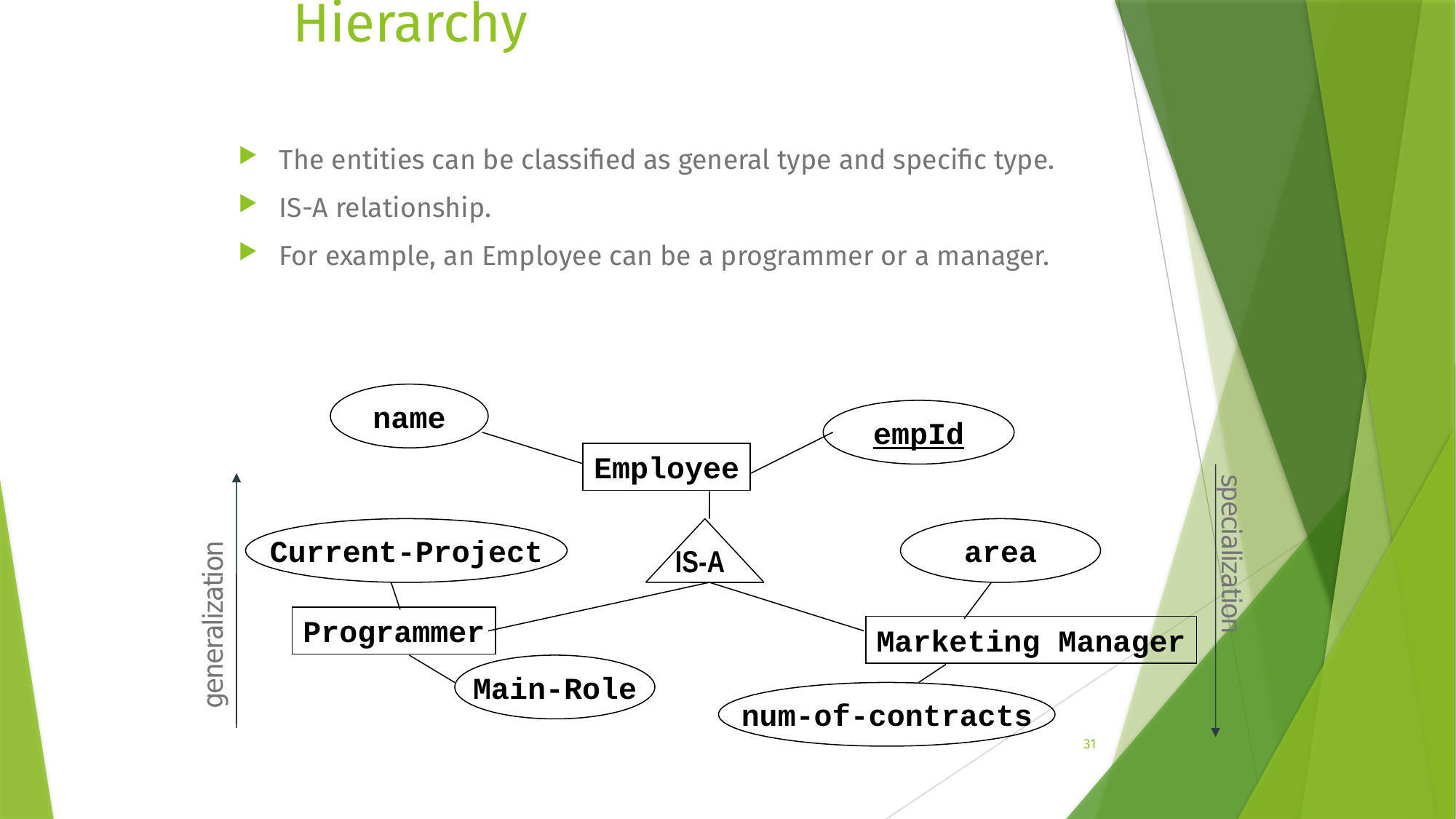

# Hierarchy
The entities can be classified as general type and specific type.
IS-A relationship.
For example, an Employee can be a programmer or a manager.
name
empId

Employee

Current-Project

area
IS-A
specialization
generalization

Programmer
Marketing Manager

Main-Role

num-of-contracts
31